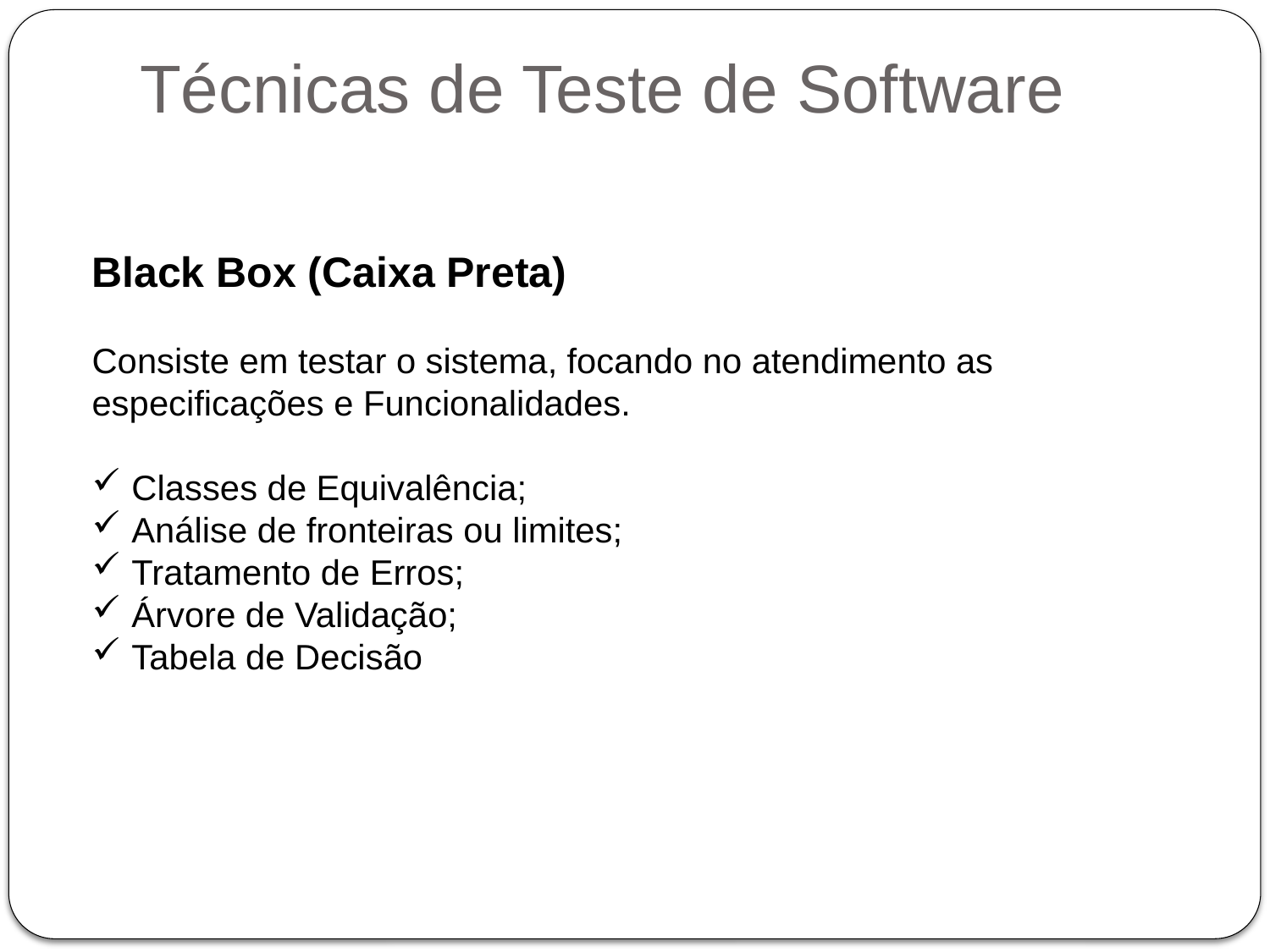

# Técnicas de Teste de Software
Black Box (Caixa Preta)

Consiste em testar o sistema, focando no atendimento as especificações e Funcionalidades.

 Classes de Equivalência;
 Análise de fronteiras ou limites;
 Tratamento de Erros;
 Árvore de Validação;
 Tabela de Decisão